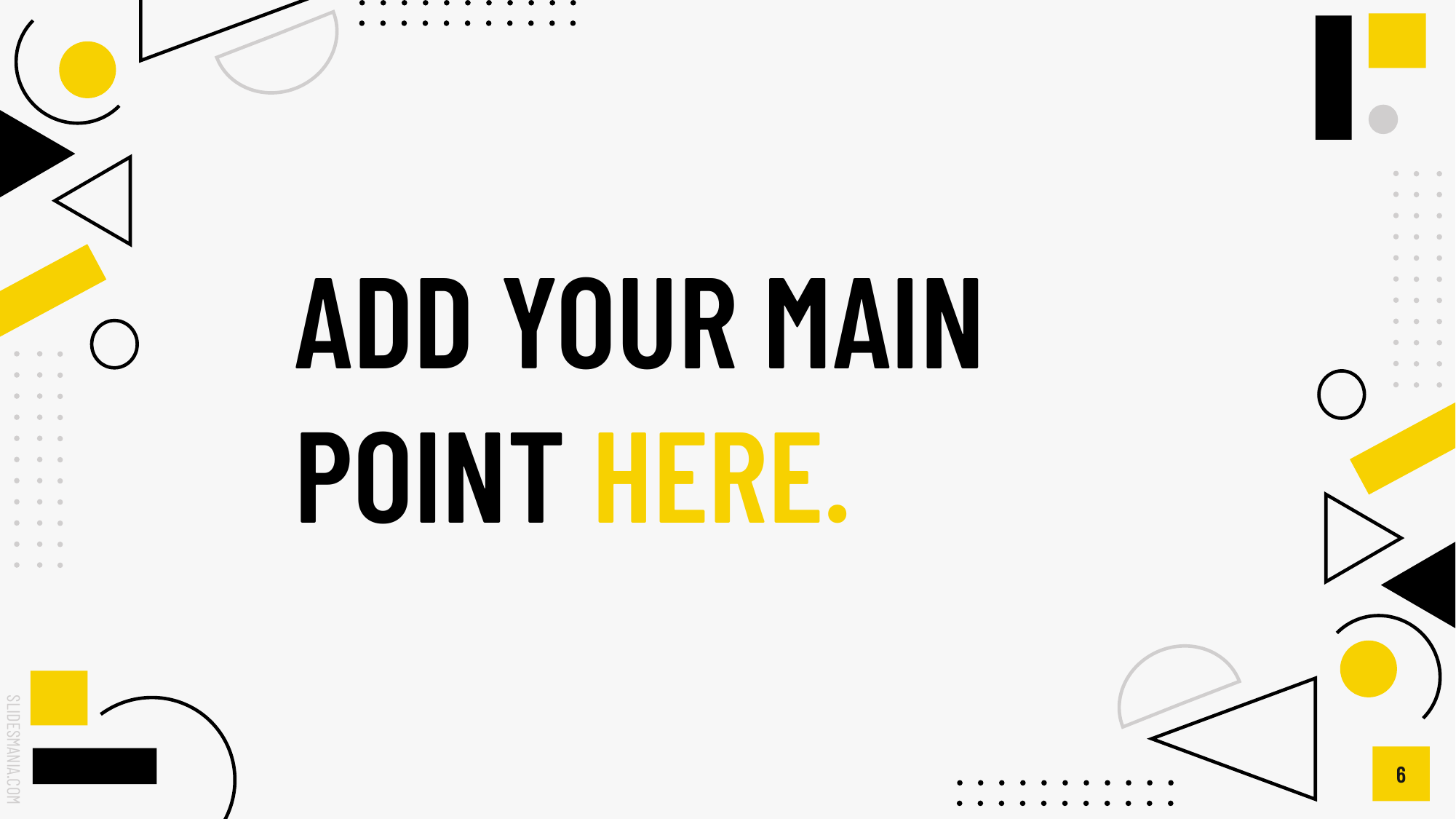

# ADD YOUR MAIN POINT HERE.
6